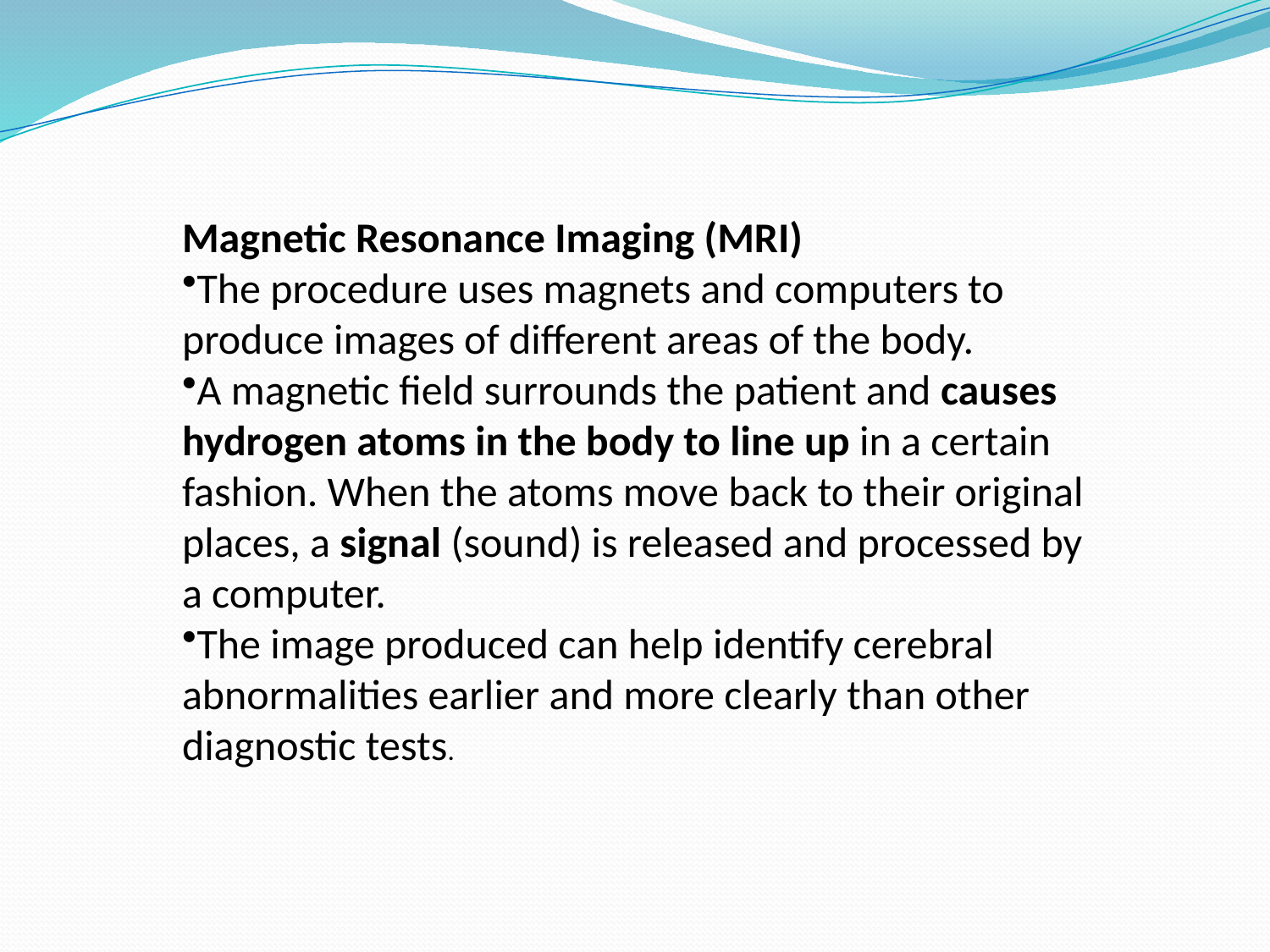

Magnetic Resonance Imaging (MRI)
The procedure uses magnets and computers to produce images of different areas of the body.
A magnetic field surrounds the patient and causes hydrogen atoms in the body to line up in a certain fashion. When the atoms move back to their original places, a signal (sound) is released and processed by a computer.
The image produced can help identify cerebral abnormalities earlier and more clearly than other diagnostic tests.